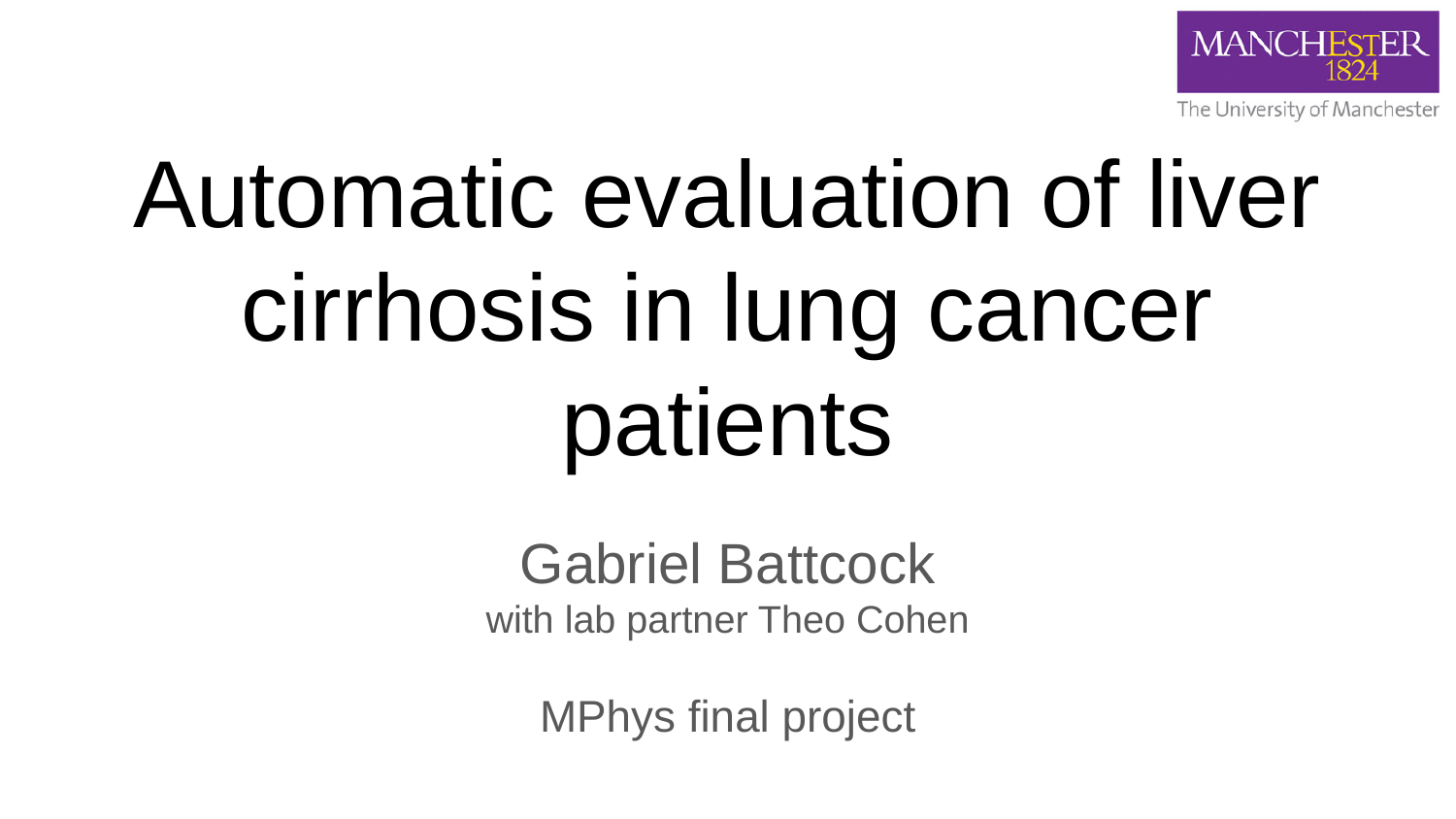

# Automatic evaluation of liver cirrhosis in lung cancer patients
Gabriel Battcock
with lab partner Theo Cohen

MPhys final project